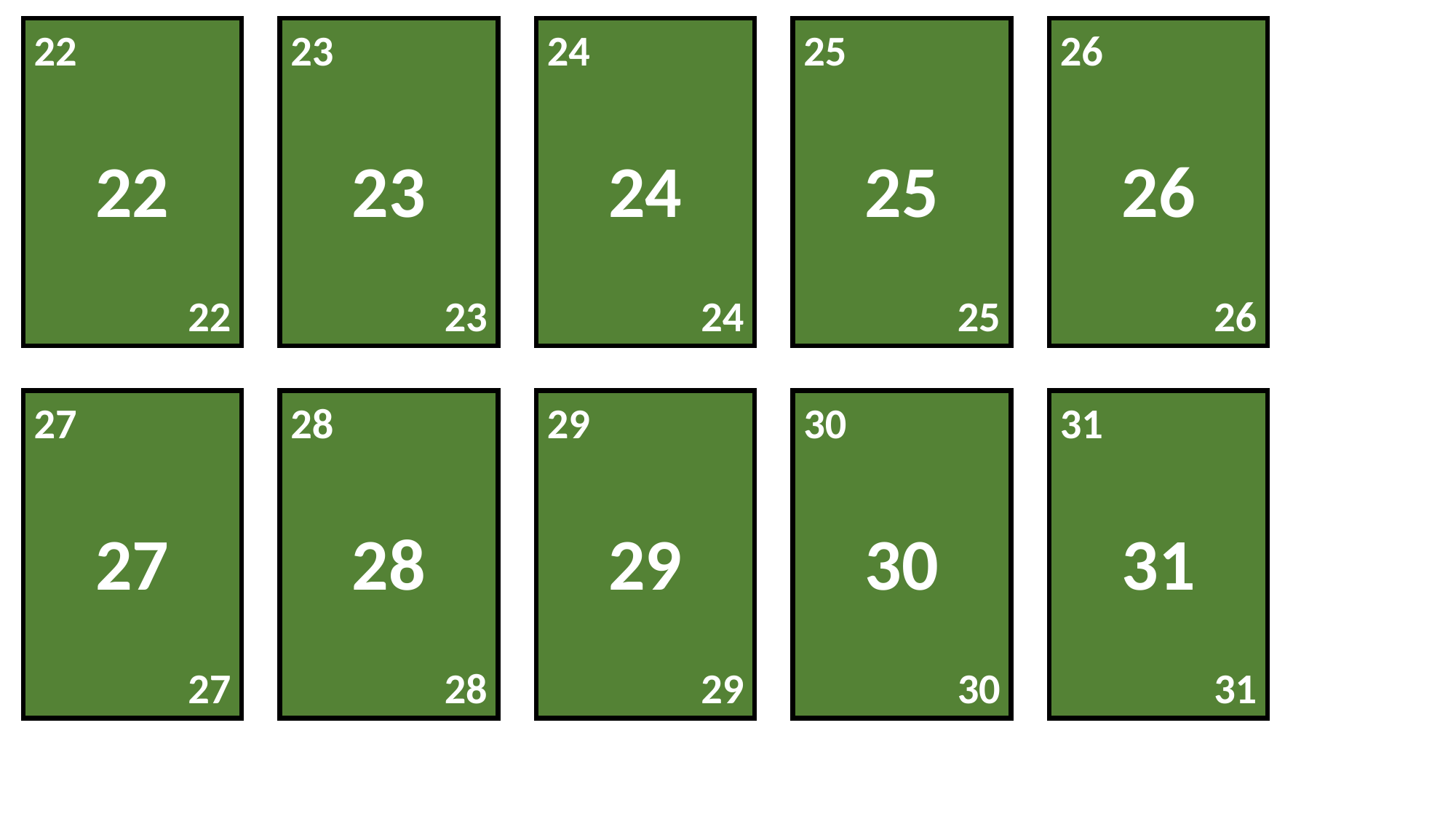

22
22
22

23
23
23

24
24
24

25
25
25

26
26
26

27
27
27

28
28
28

29
29
29

30
30
30

31
31
31